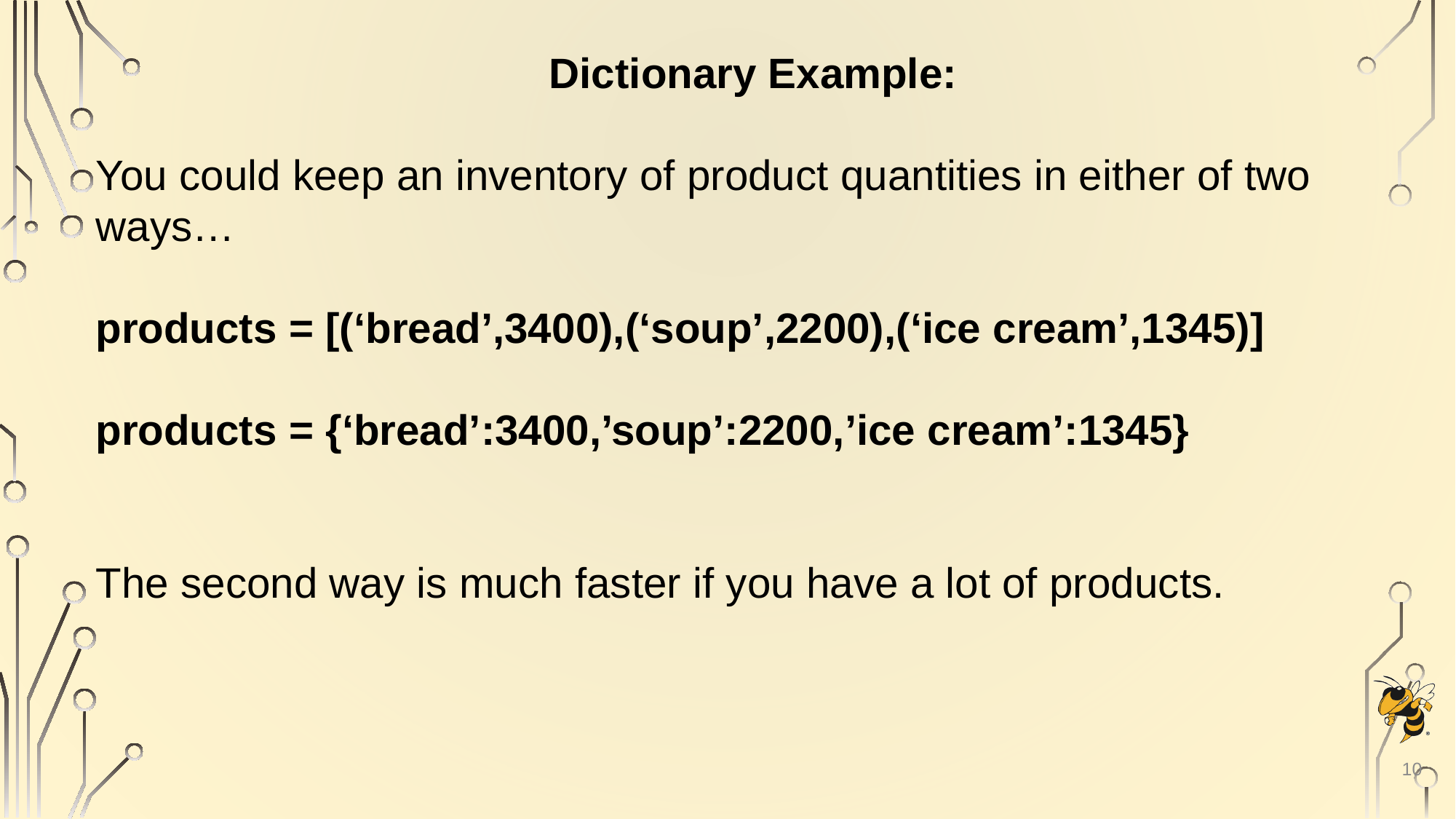

Dictionary Example:

You could keep an inventory of product quantities in either of two ways…

products = [(‘bread’,3400),(‘soup’,2200),(‘ice cream’,1345)]

products = {‘bread’:3400,’soup’:2200,’ice cream’:1345}

The second way is much faster if you have a lot of products.

10